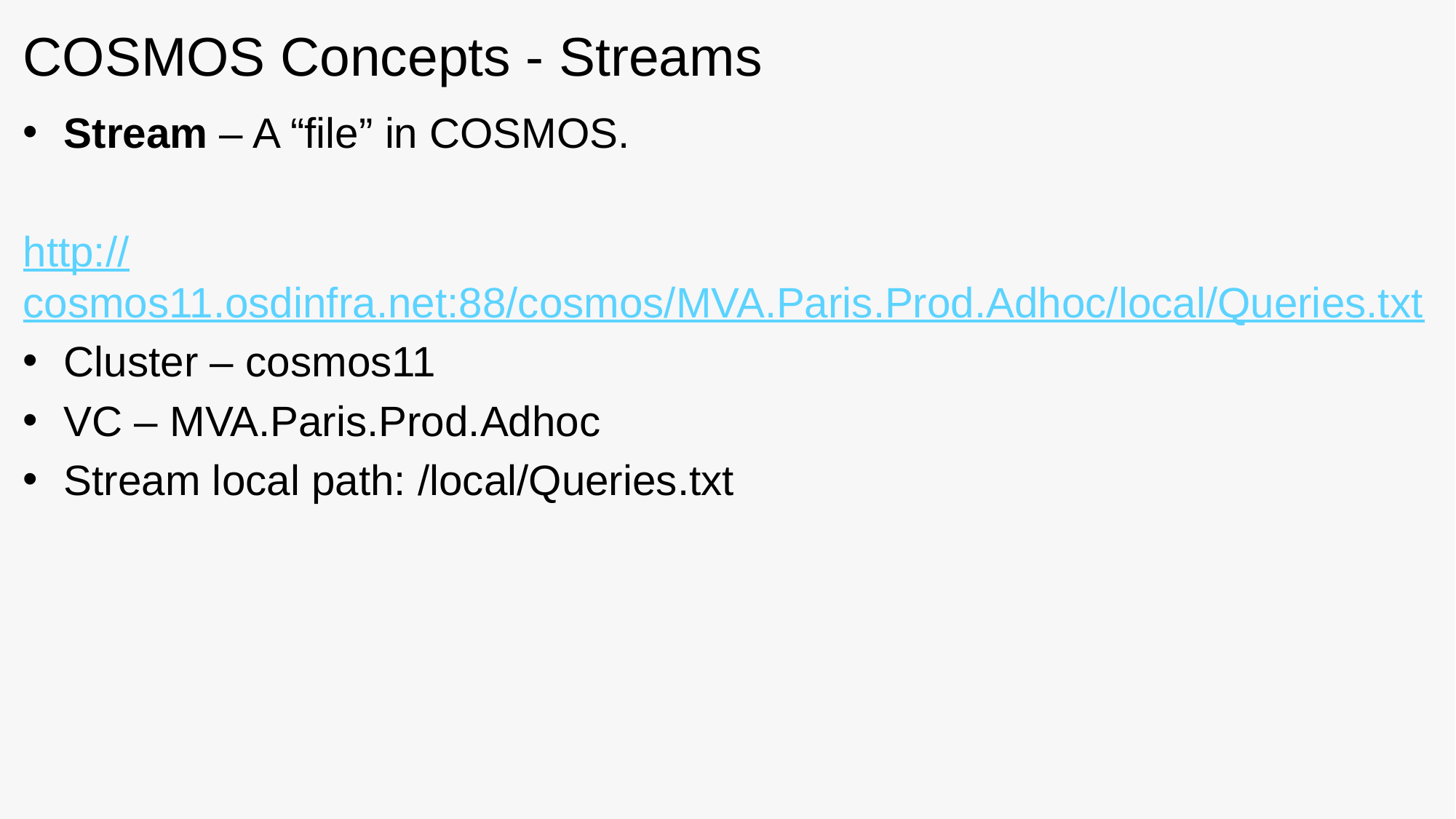

# COSMOS Concepts - Streams
Stream – A “file” in COSMOS.

http://cosmos11.osdinfra.net:88/cosmos/MVA.Paris.Prod.Adhoc/local/Queries.txt
Cluster – cosmos11
VC – MVA.Paris.Prod.Adhoc
Stream local path: /local/Queries.txt